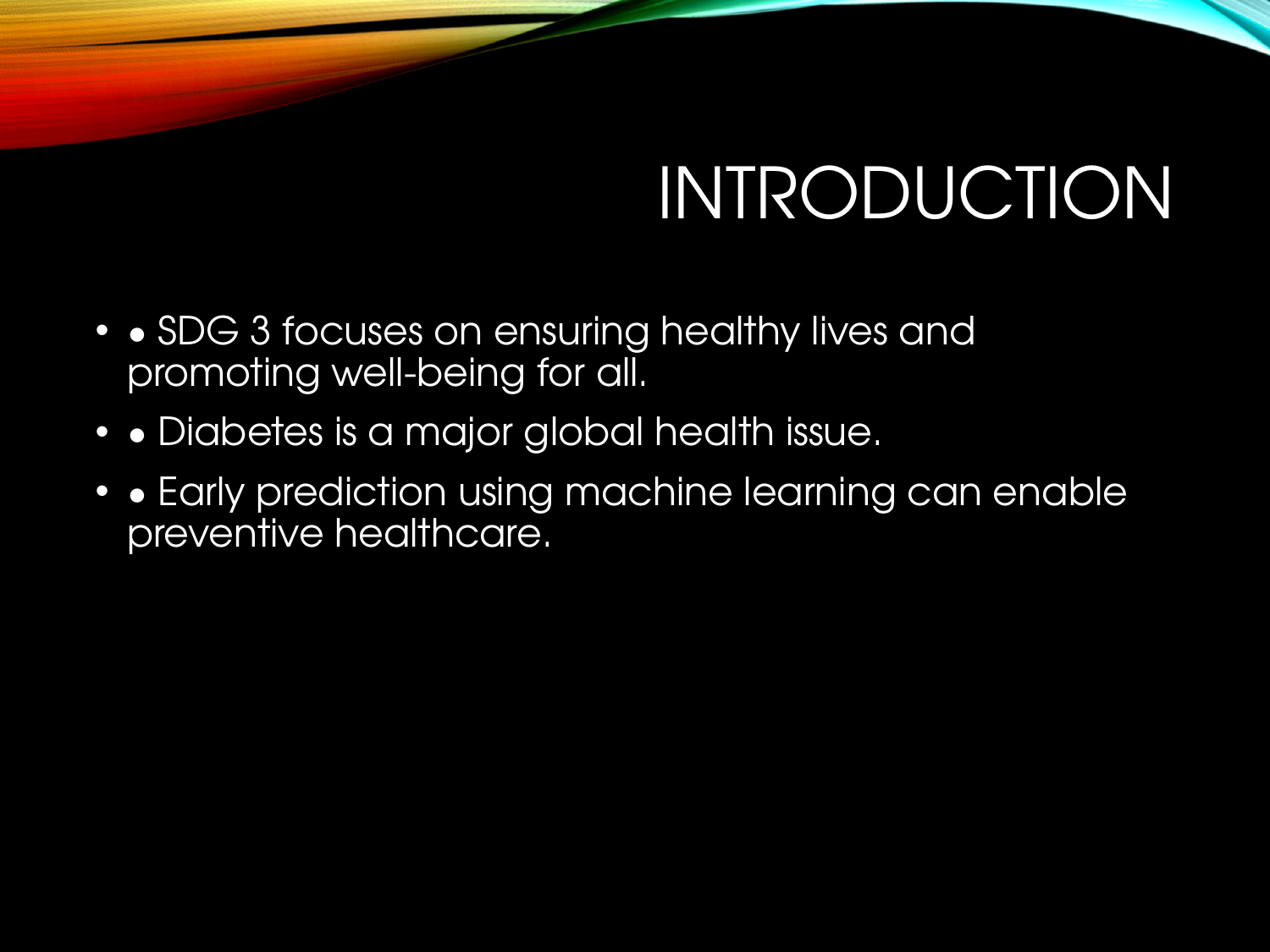

# Introduction
• SDG 3 focuses on ensuring healthy lives and promoting well-being for all.
• Diabetes is a major global health issue.
• Early prediction using machine learning can enable preventive healthcare.